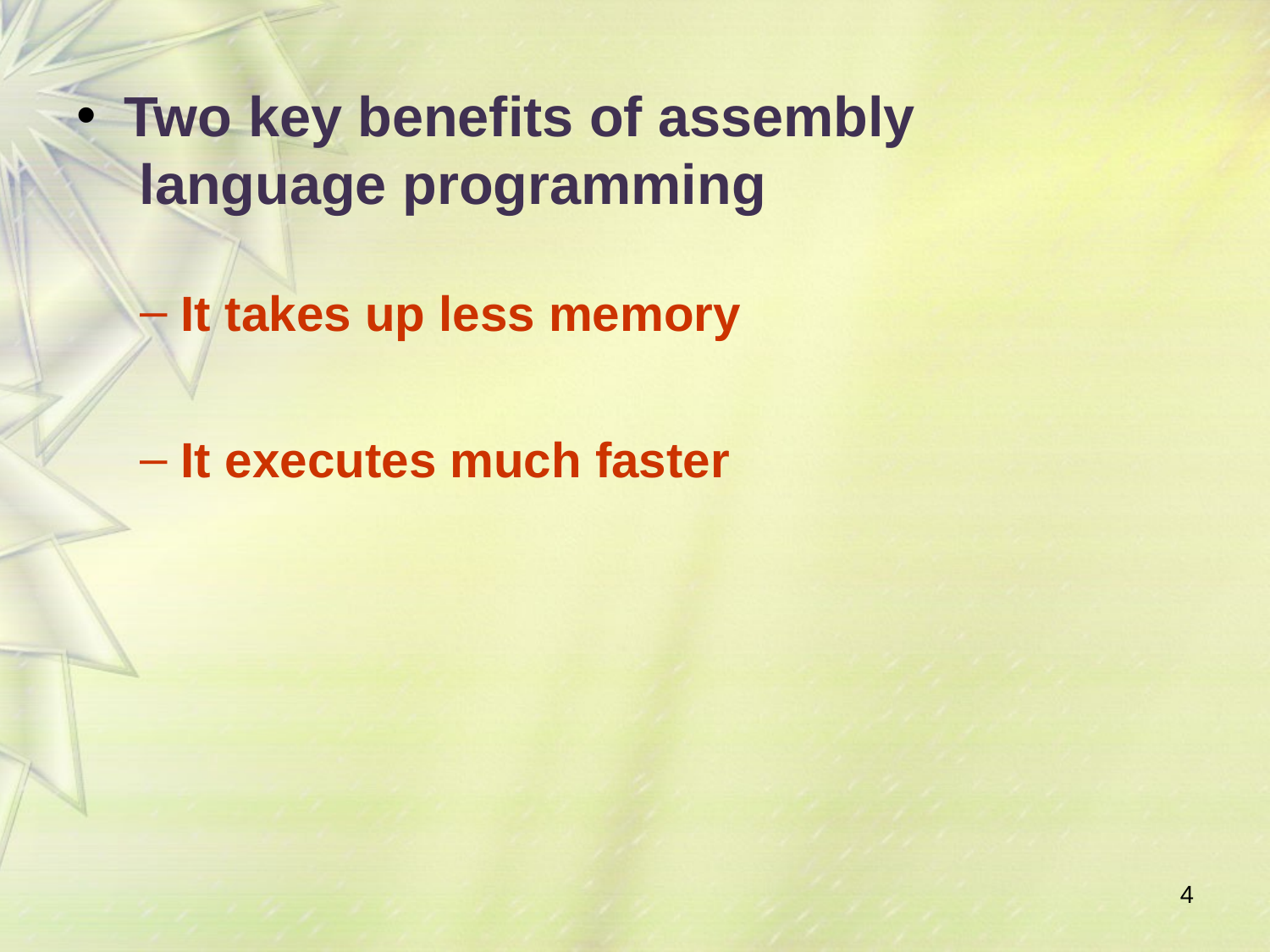

Two key benefits of assembly  language programming

It takes up less memory

It executes much faster
4